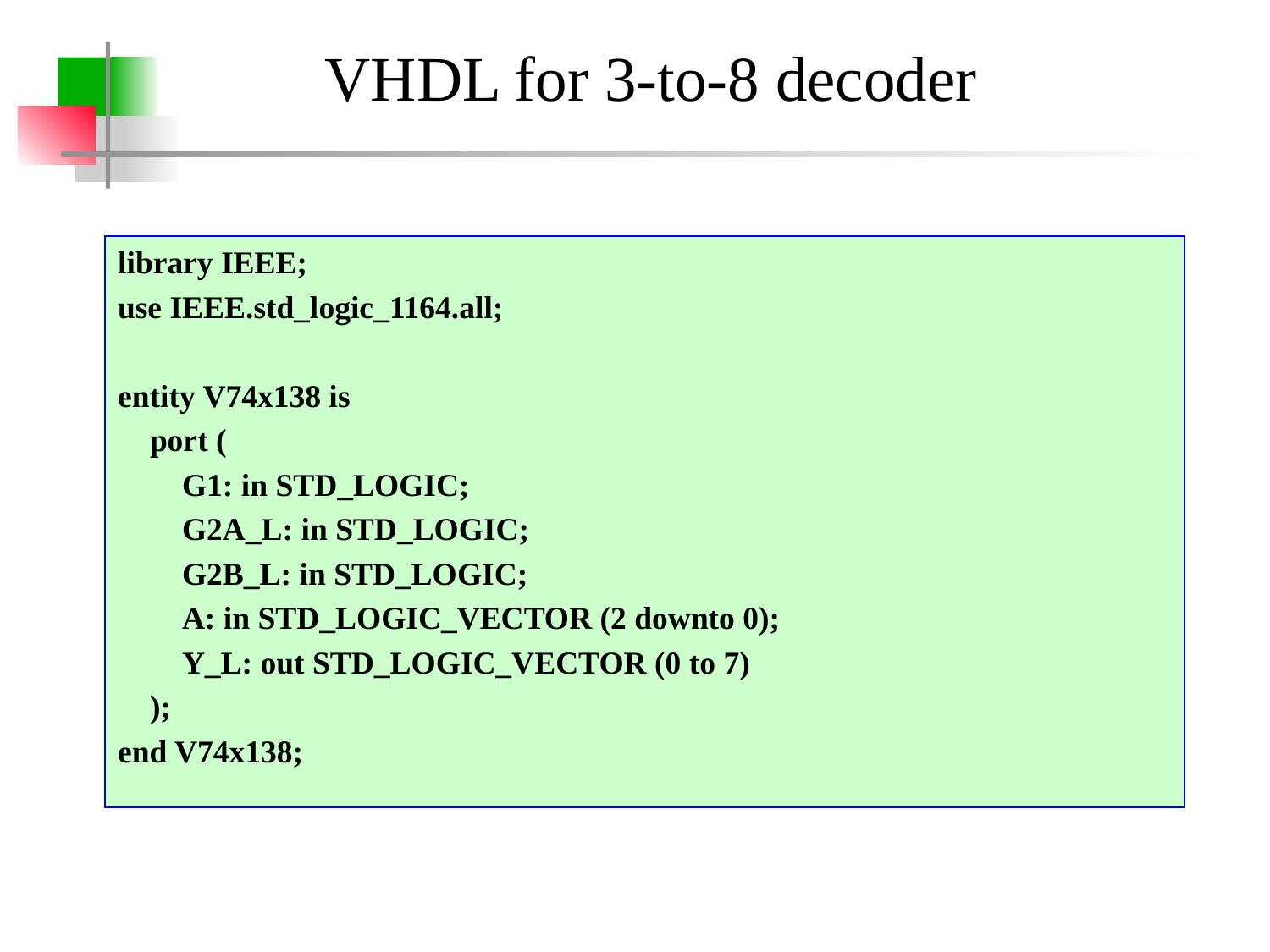

# VHDL for 3-to-8 decoder
library IEEE;
use IEEE.std_logic_1164.all;

entity V74x138 is
    port (
        G1: in STD_LOGIC;
        G2A_L: in STD_LOGIC;
        G2B_L: in STD_LOGIC;
        A: in STD_LOGIC_VECTOR (2 downto 0);
        Y_L: out STD_LOGIC_VECTOR (0 to 7)
    );
end V74x138;